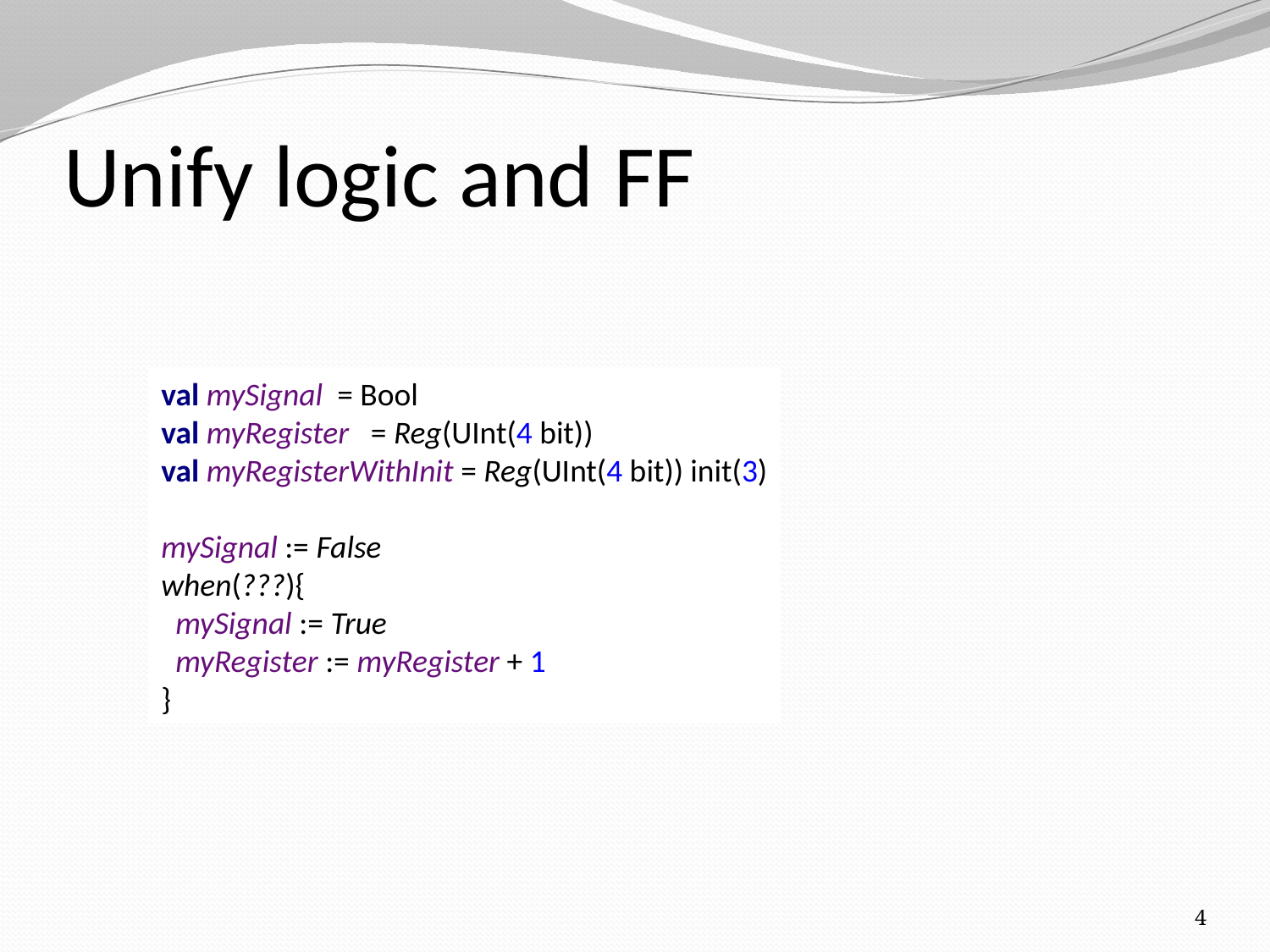

# Unify logic and FF
val mySignal  = Bool
val myRegister   = Reg(UInt(4 bit))
val myRegisterWithInit = Reg(UInt(4 bit)) init(3)
mySignal := False
when(???){
  mySignal := True
  myRegister := myRegister + 1
}
4